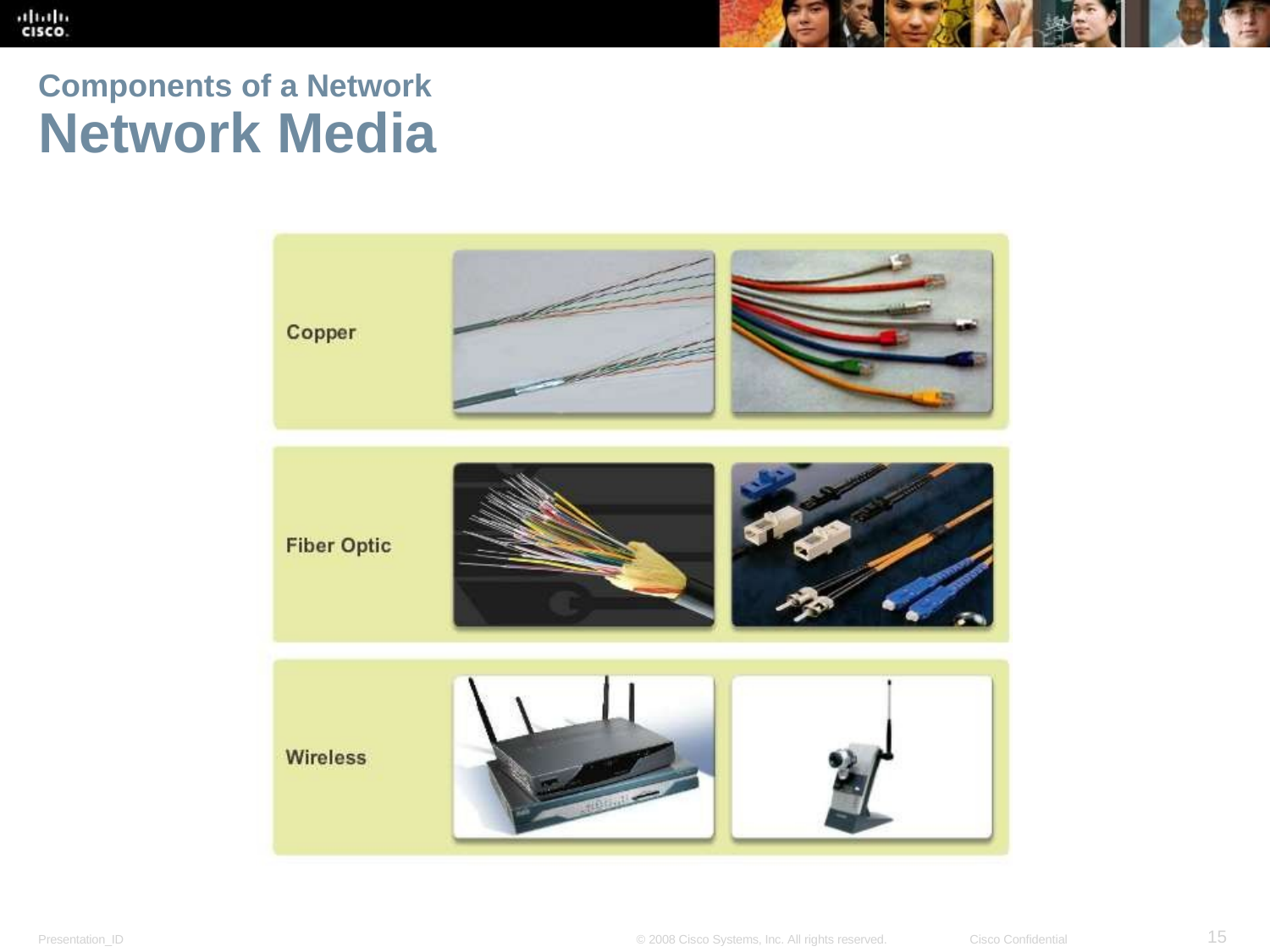

Components of a Network
Network Media

15
Presentation_ID
© 2008 Cisco Systems, Inc. All rights reserved.
Cisco Confidential